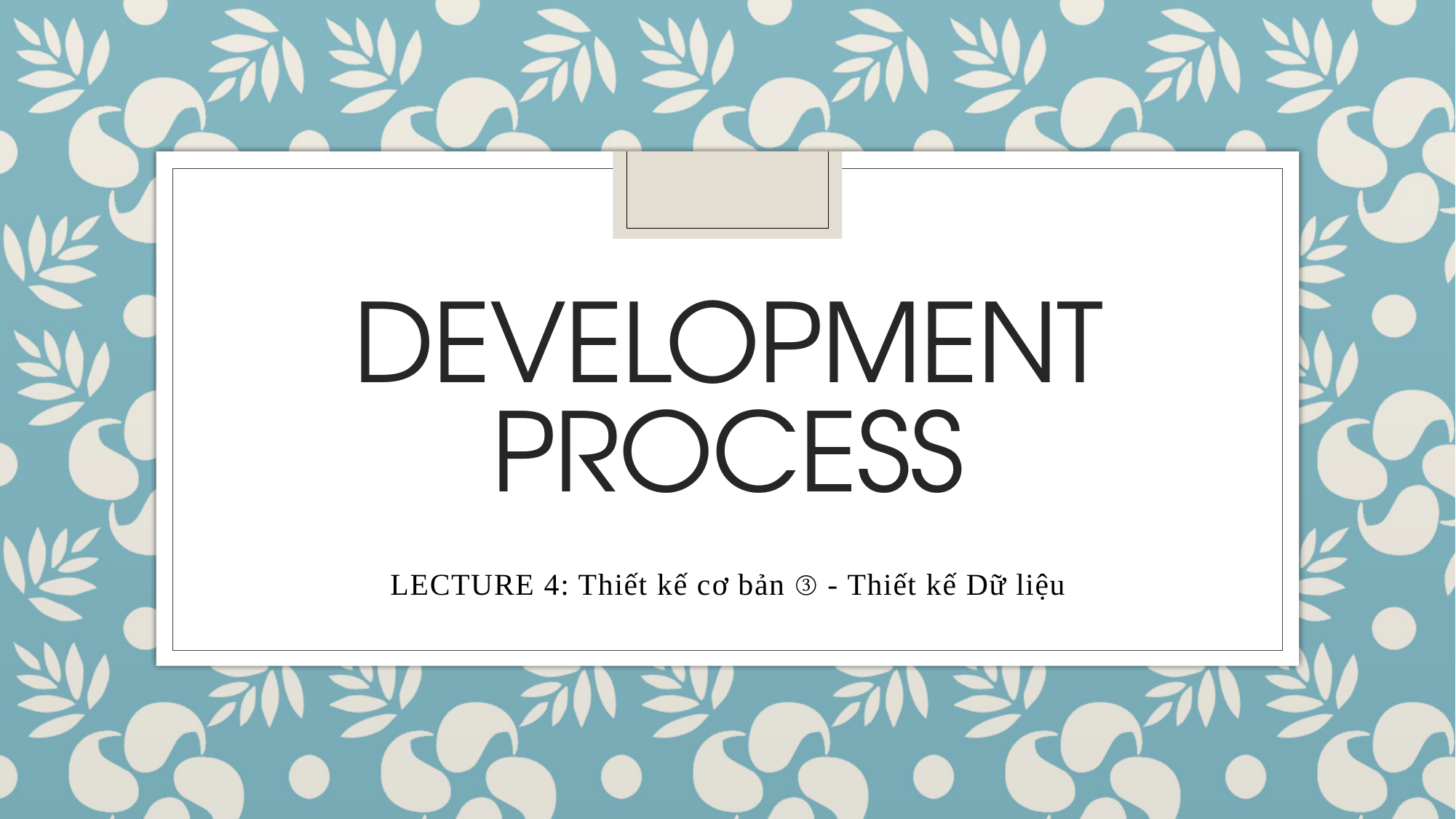

# Development Process
LECTURE 4: Thiết kế cơ bản ③ - Thiết kế Dữ liệu